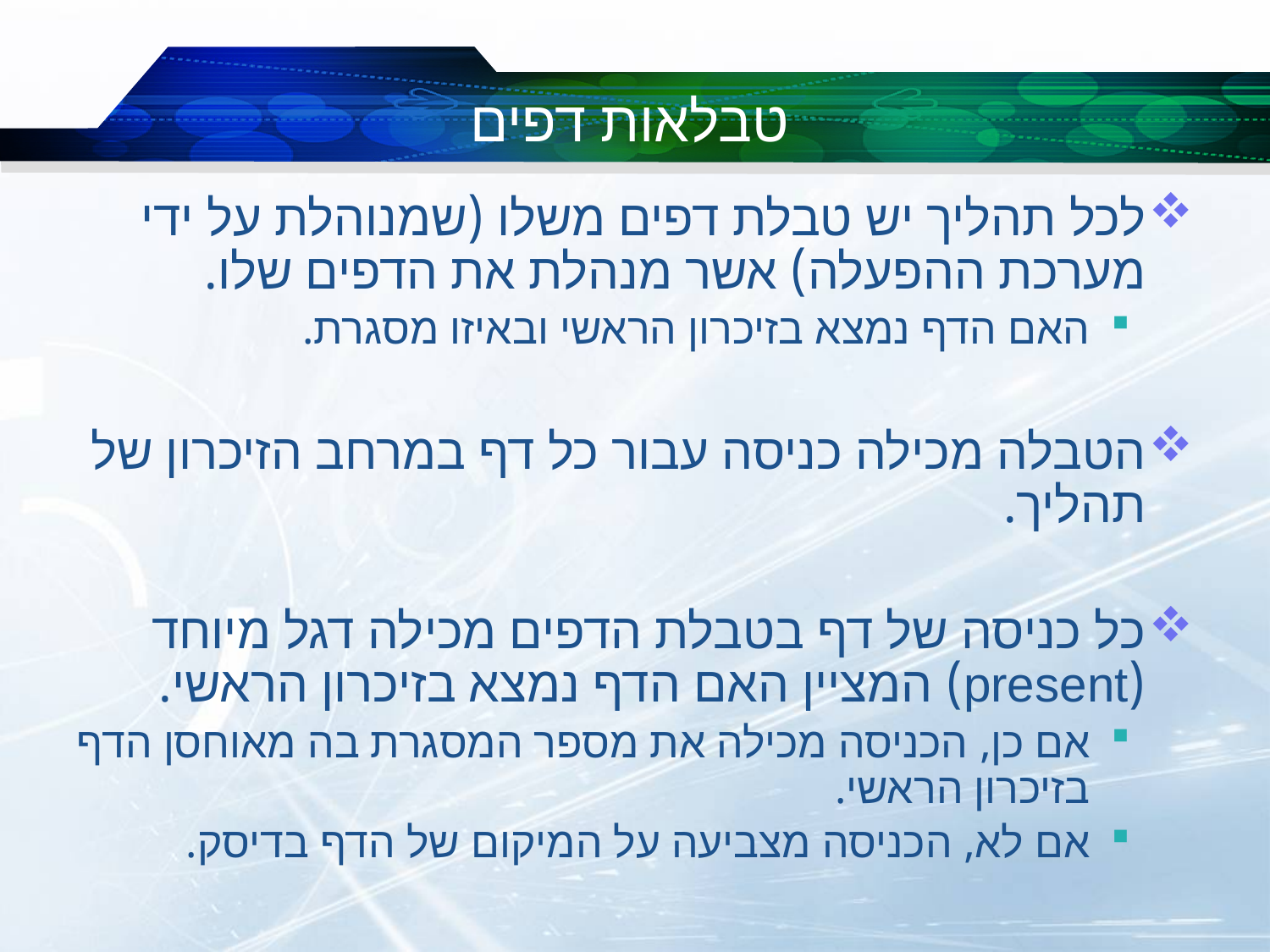

# טבלאות דפים
לכל תהליך יש טבלת דפים משלו (שמנוהלת על ידי מערכת ההפעלה) אשר מנהלת את הדפים שלו.
האם הדף נמצא בזיכרון הראשי ובאיזו מסגרת.

הטבלה מכילה כניסה עבור כל דף במרחב הזיכרון של תהליך.

כל כניסה של דף בטבלת הדפים מכילה דגל מיוחד (present) המציין האם הדף נמצא בזיכרון הראשי.
אם כן, הכניסה מכילה את מספר המסגרת בה מאוחסן הדף בזיכרון הראשי.
אם לא, הכניסה מצביעה על המיקום של הדף בדיסק.